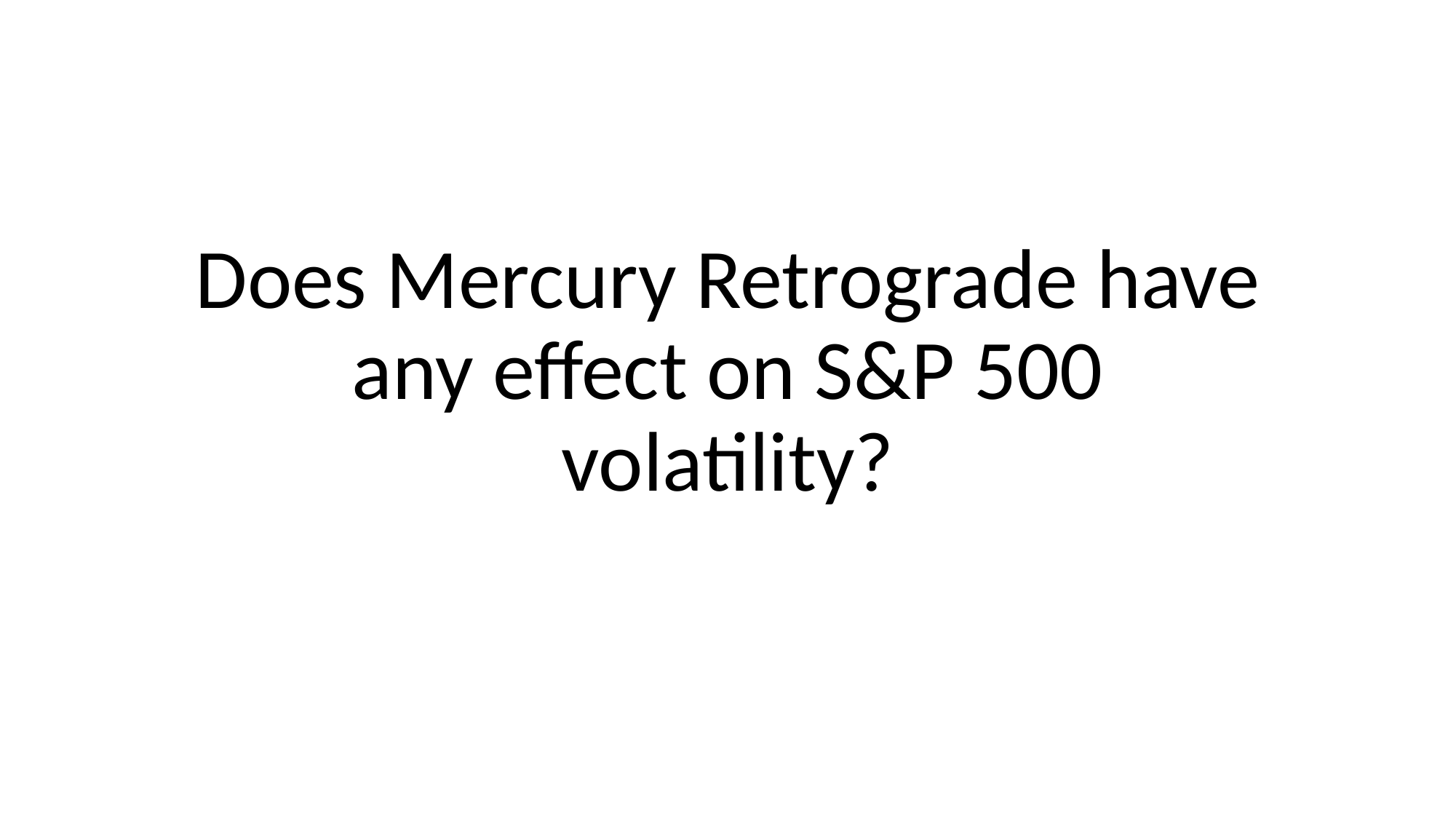

# Does Mercury Retrograde have any effect on S&P 500 volatility?